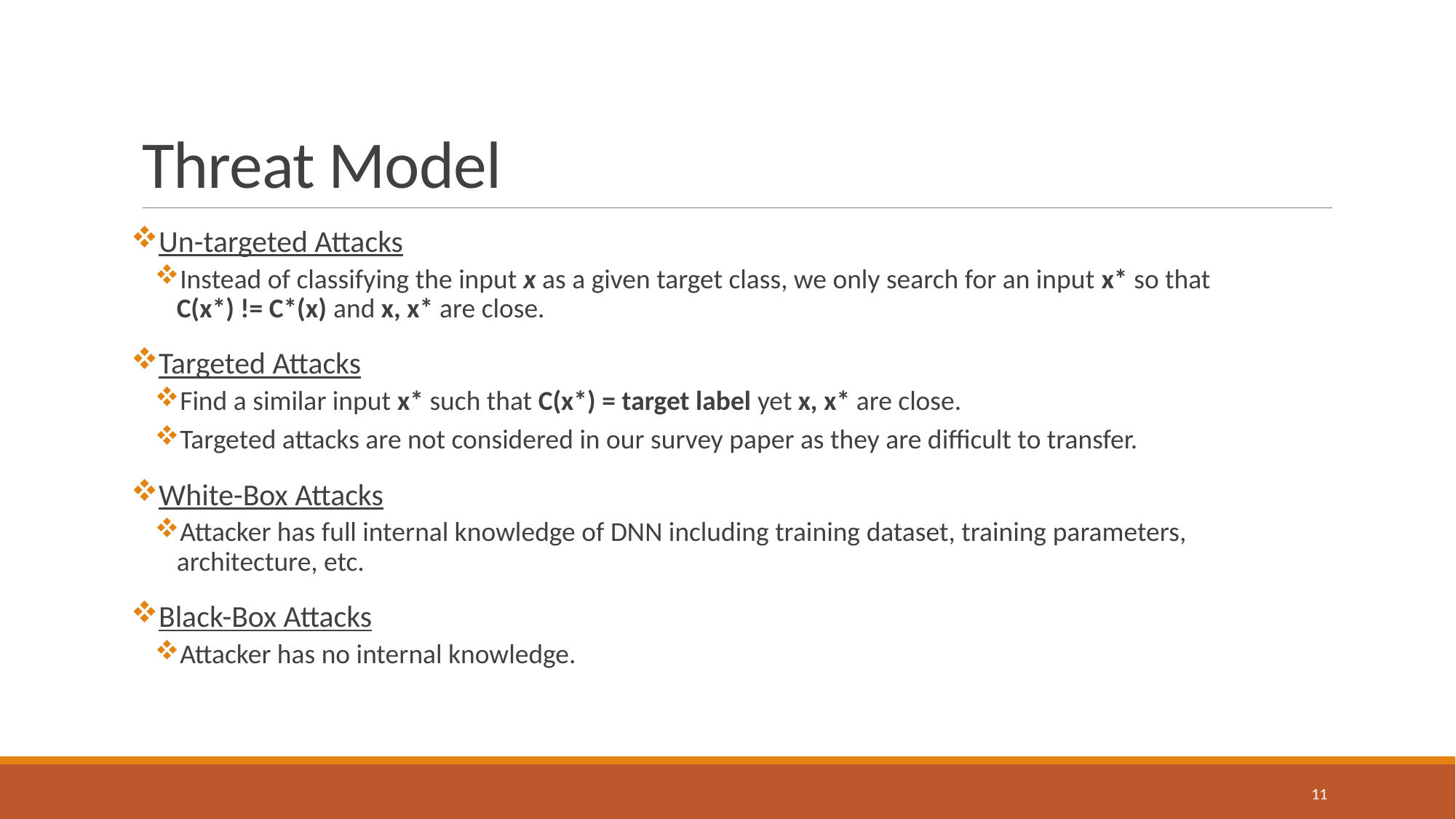

# Threat Model
Un-targeted Attacks
Instead of classifying the input x as a given target class, we only search for an input x* so that C(x*) != C*(x) and x, x* are close.
Targeted Attacks
Find a similar input x* such that C(x*) = target label yet x, x* are close.
Targeted attacks are not considered in our survey paper as they are difficult to transfer.
White-Box Attacks
Attacker has full internal knowledge of DNN including training dataset, training parameters, architecture, etc.
Black-Box Attacks
Attacker has no internal knowledge.

11